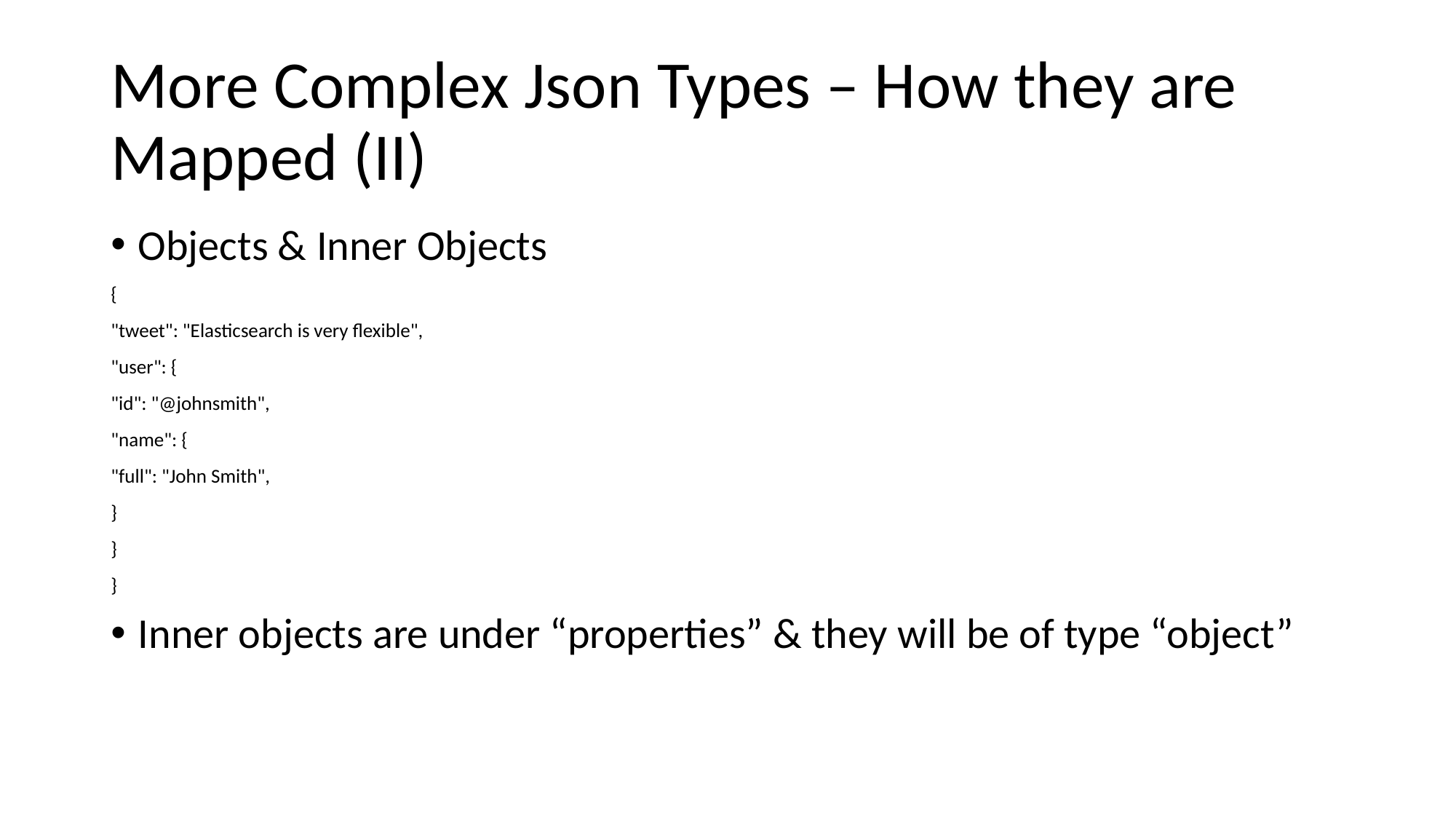

# More Complex Json Types – How they are Mapped (II)
Objects & Inner Objects
{
"tweet": "Elasticsearch is very flexible",
"user": {
"id": "@johnsmith",
"name": {
"full": "John Smith",
}
}
}
Inner objects are under “properties” & they will be of type “object”